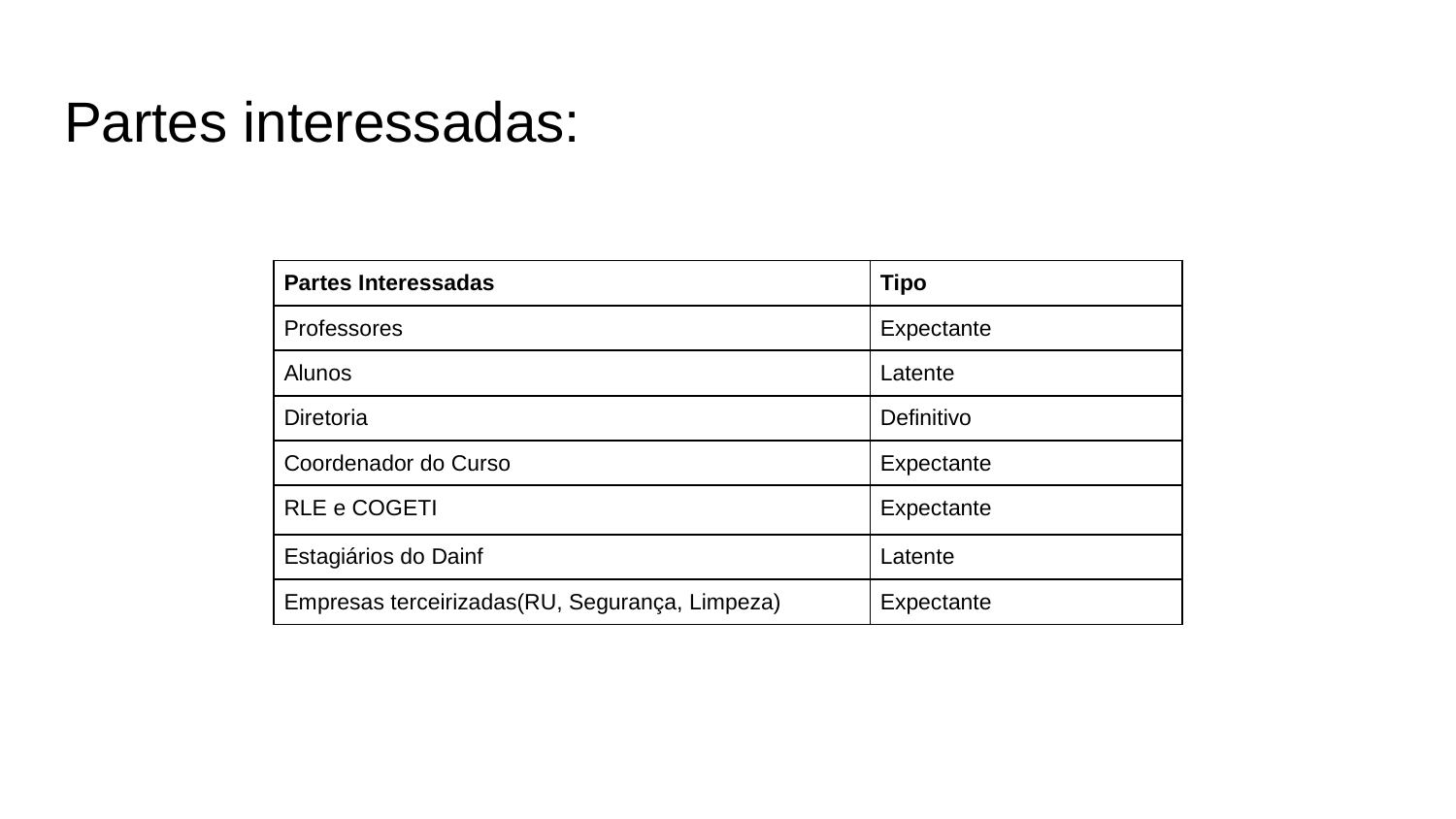

# Partes interessadas:
| Partes Interessadas | Tipo |
| --- | --- |
| Professores | Expectante |
| Alunos | Latente |
| Diretoria | Definitivo |
| Coordenador do Curso | Expectante |
| RLE e COGETI | Expectante |
| Estagiários do Dainf | Latente |
| Empresas terceirizadas(RU, Segurança, Limpeza) | Expectante |